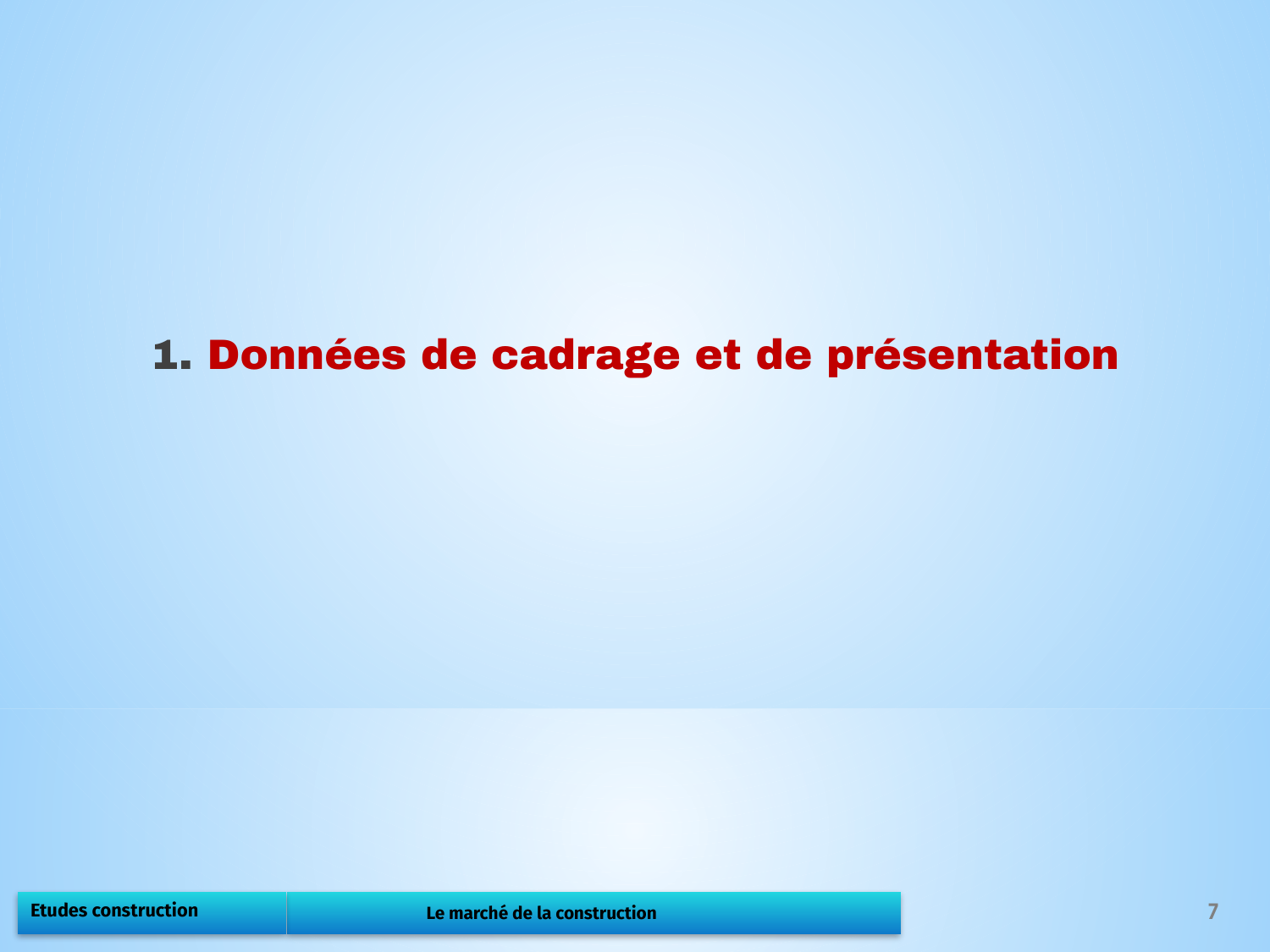

1. Données de cadrage et de présentation
7